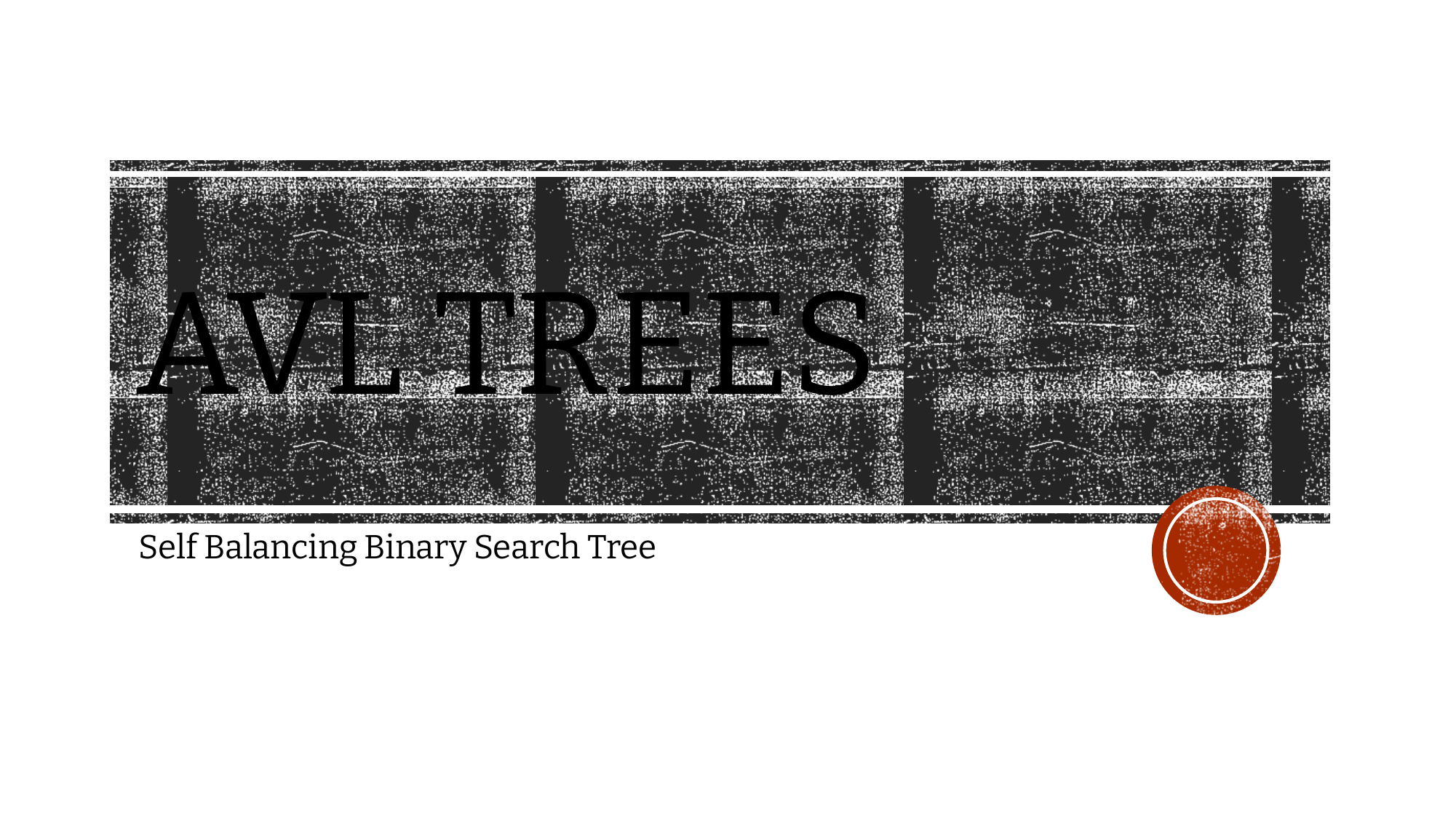

# AVL TREES
Self Balancing Binary Search Tree